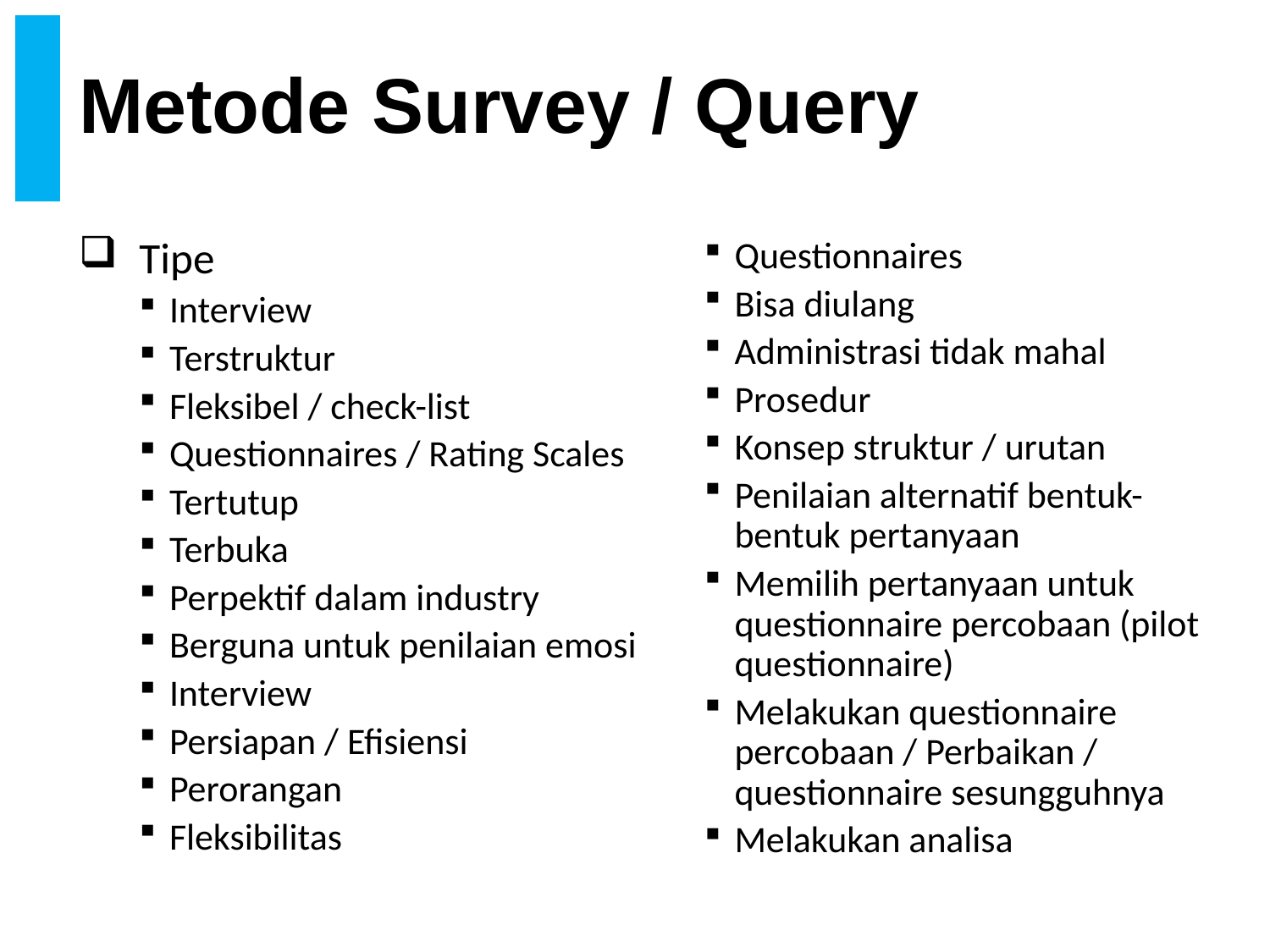

# Metode Survey / Query
Tipe
Interview
Terstruktur
Fleksibel / check-list
Questionnaires / Rating Scales
Tertutup
Terbuka
Perpektif dalam industry
Berguna untuk penilaian emosi
Interview
Persiapan / Efisiensi
Perorangan
Fleksibilitas
Questionnaires
Bisa diulang
Administrasi tidak mahal
Prosedur
Konsep struktur / urutan
Penilaian alternatif bentuk-bentuk pertanyaan
Memilih pertanyaan untuk questionnaire percobaan (pilot questionnaire)
Melakukan questionnaire percobaan / Perbaikan / questionnaire sesungguhnya
Melakukan analisa